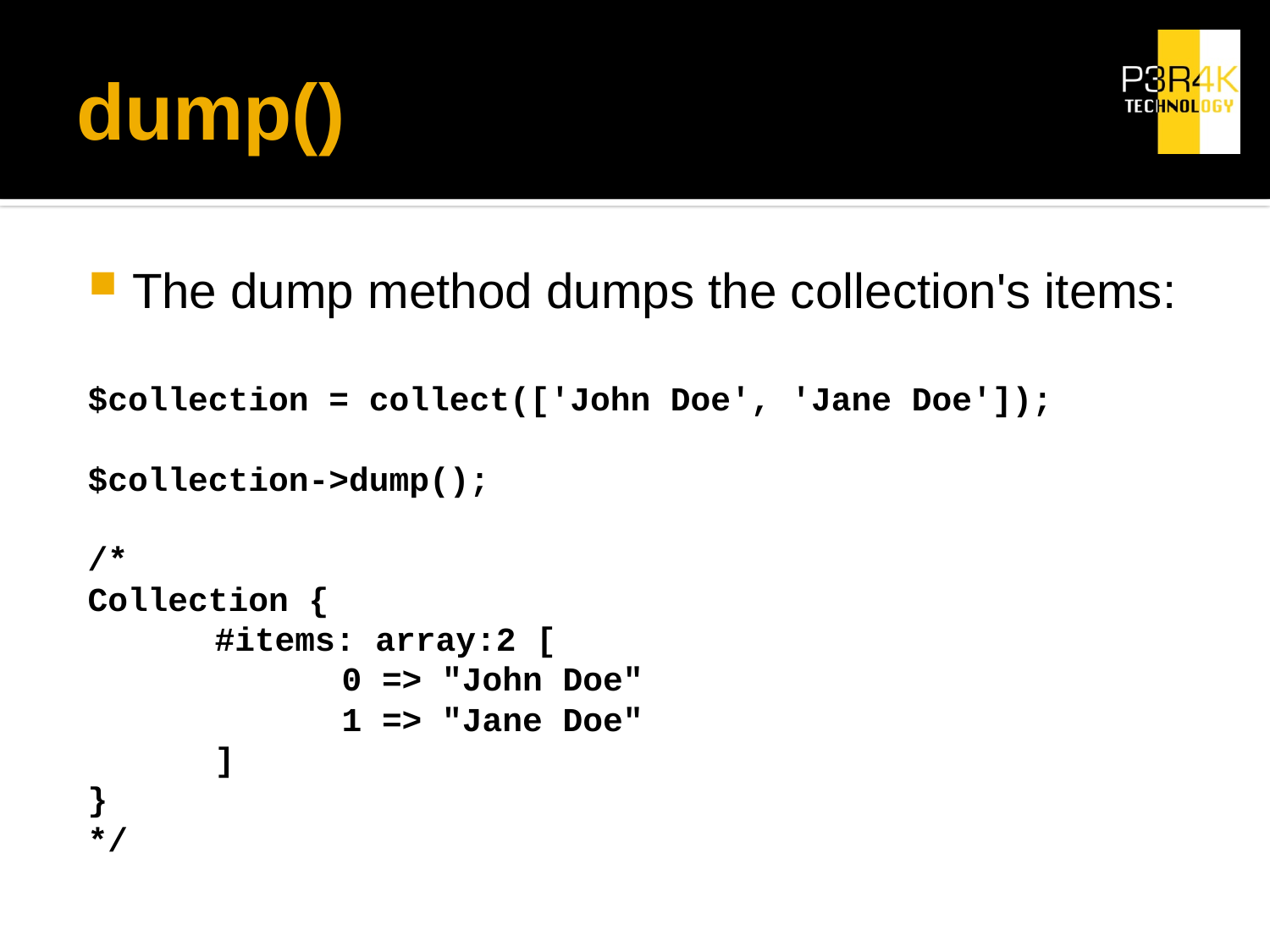

# dump()
The dump method dumps the collection's items:

$collection = collect(['John Doe', 'Jane Doe']);

$collection->dump();

/*
Collection {
	#items: array:2 [
		0 => "John Doe"
		1 => "Jane Doe"
	]
}
*/